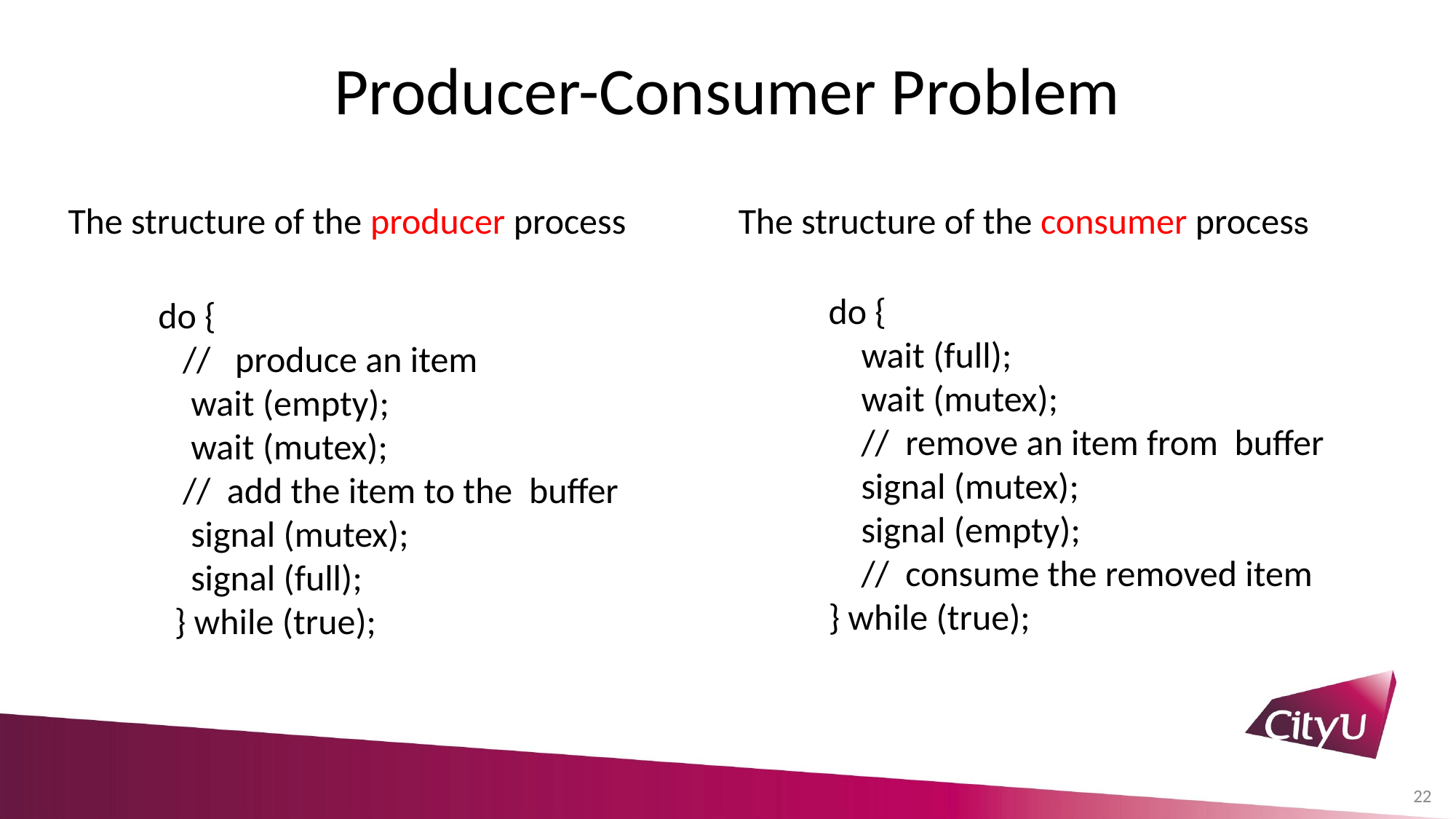

# Producer-Consumer Problem
The structure of the producer process

           do {
         //   produce an item
               wait (empty);
               wait (mutex);
              //  add the item to the  buffer
               signal (mutex);
               signal (full);
             } while (true);
The structure of the consumer process

           do {
               wait (full);
               wait (mutex);
               //  remove an item from  buffer
               signal (mutex);
               signal (empty);
               //  consume the removed item
           } while (true);
22